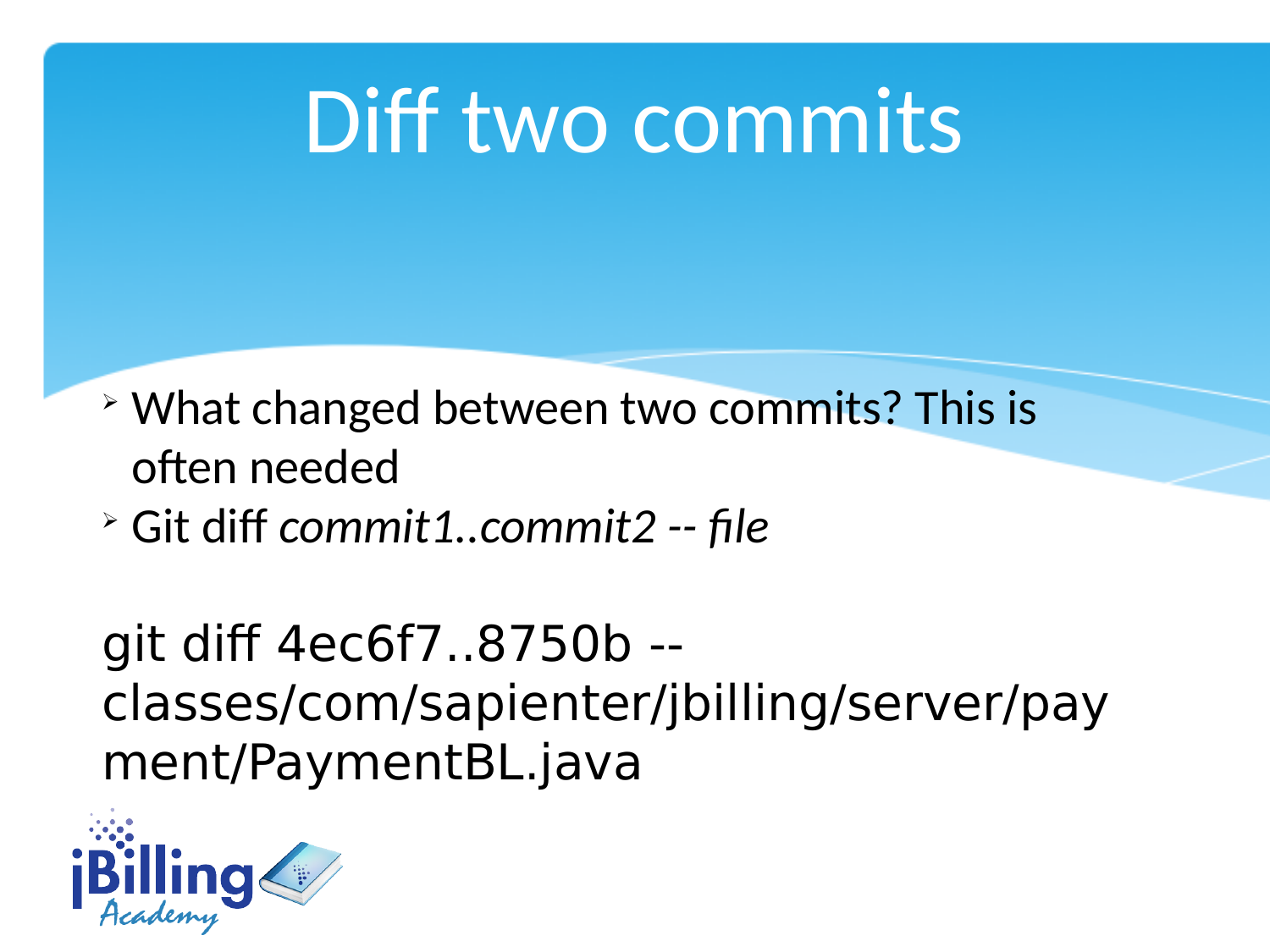

Diff two commits
What changed between two commits? This is often needed
Git diff commit1..commit2 -- file

git diff 4ec6f7..8750b -- classes/com/sapienter/jbilling/server/payment/PaymentBL.java